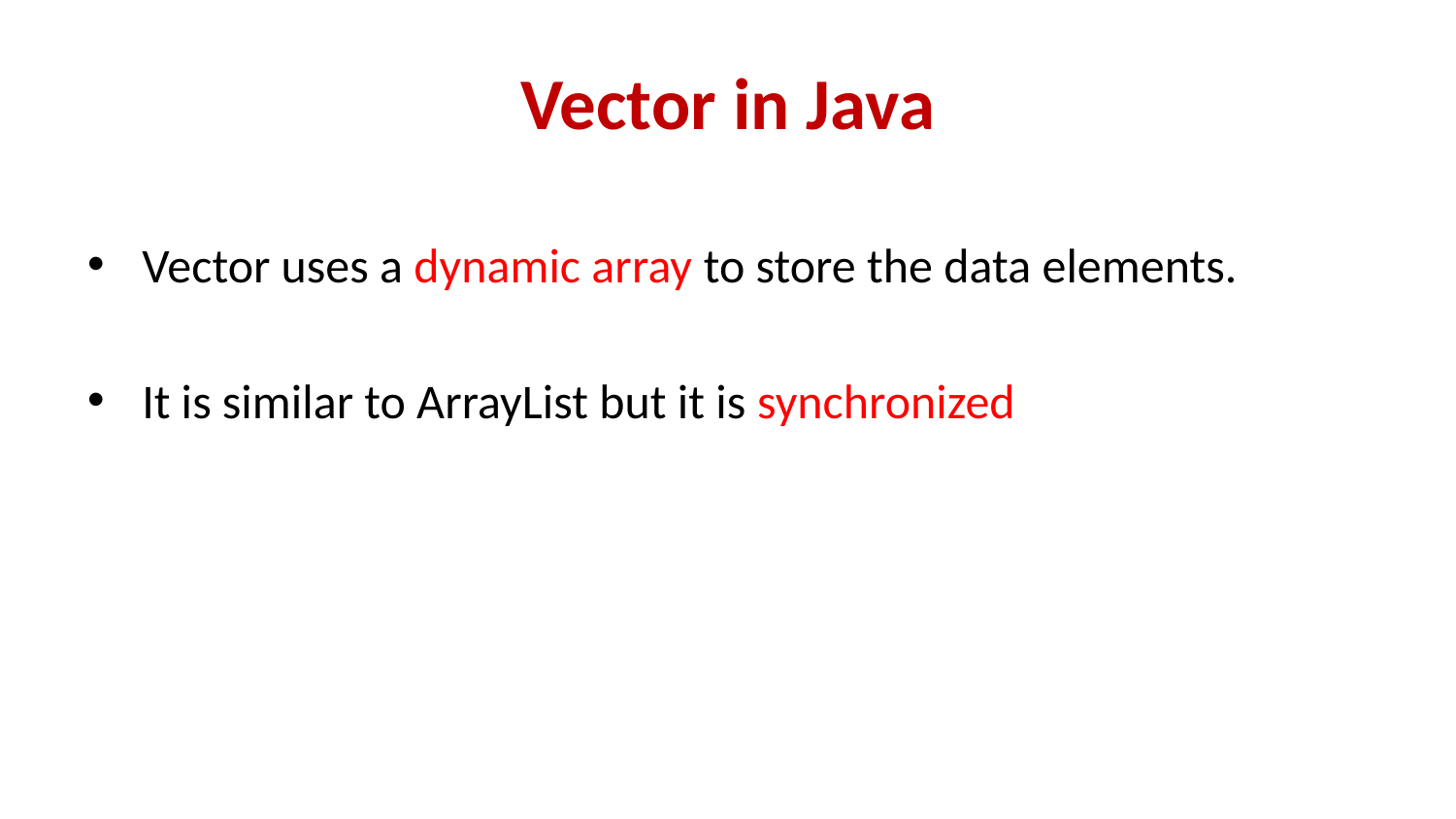

# Vector in Java

Vector uses a dynamic array to store the data elements.

It is similar to ArrayList but it is synchronized